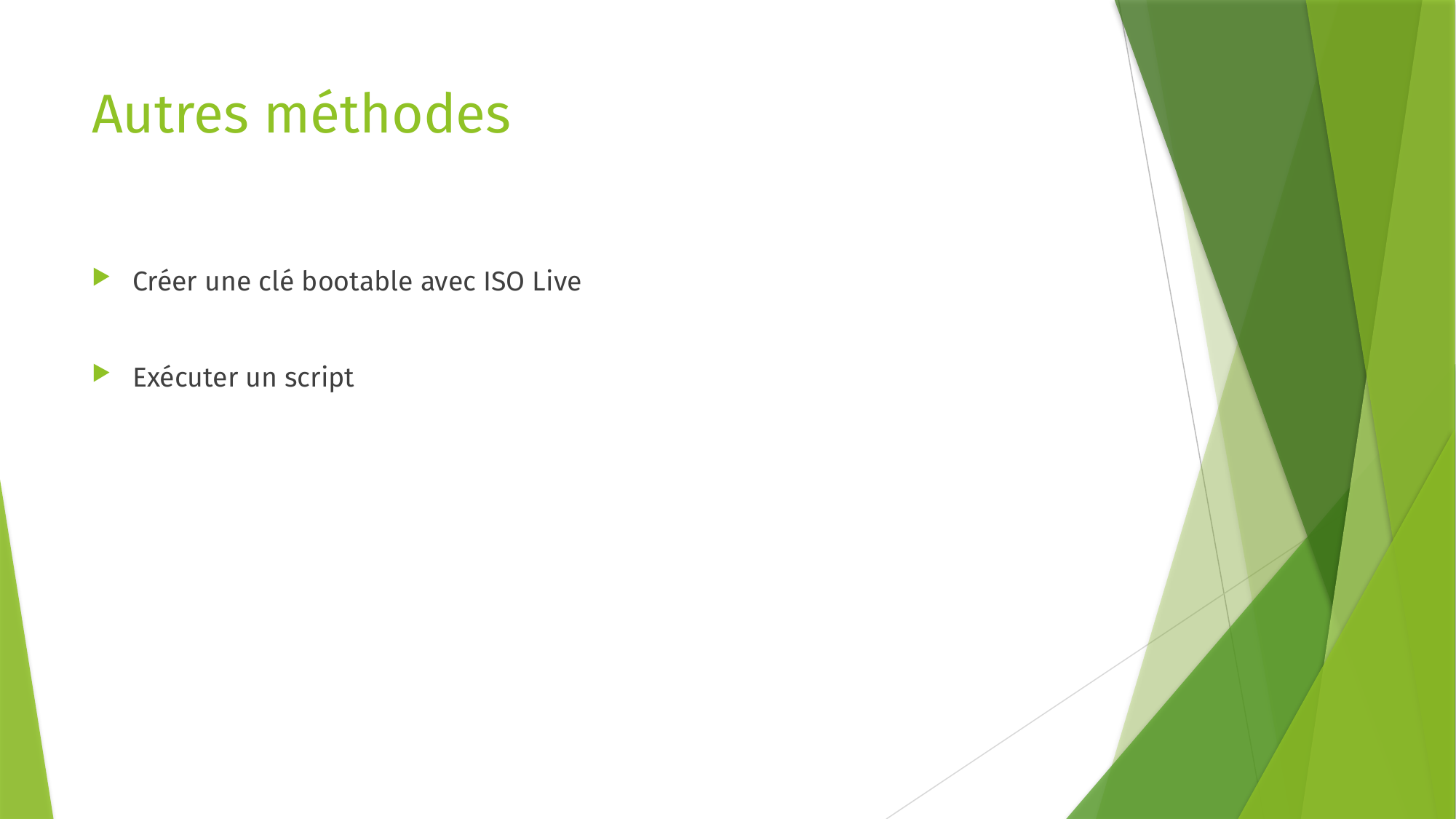

# Autres méthodes
Créer une clé bootable avec ISO Live

Exécuter un script